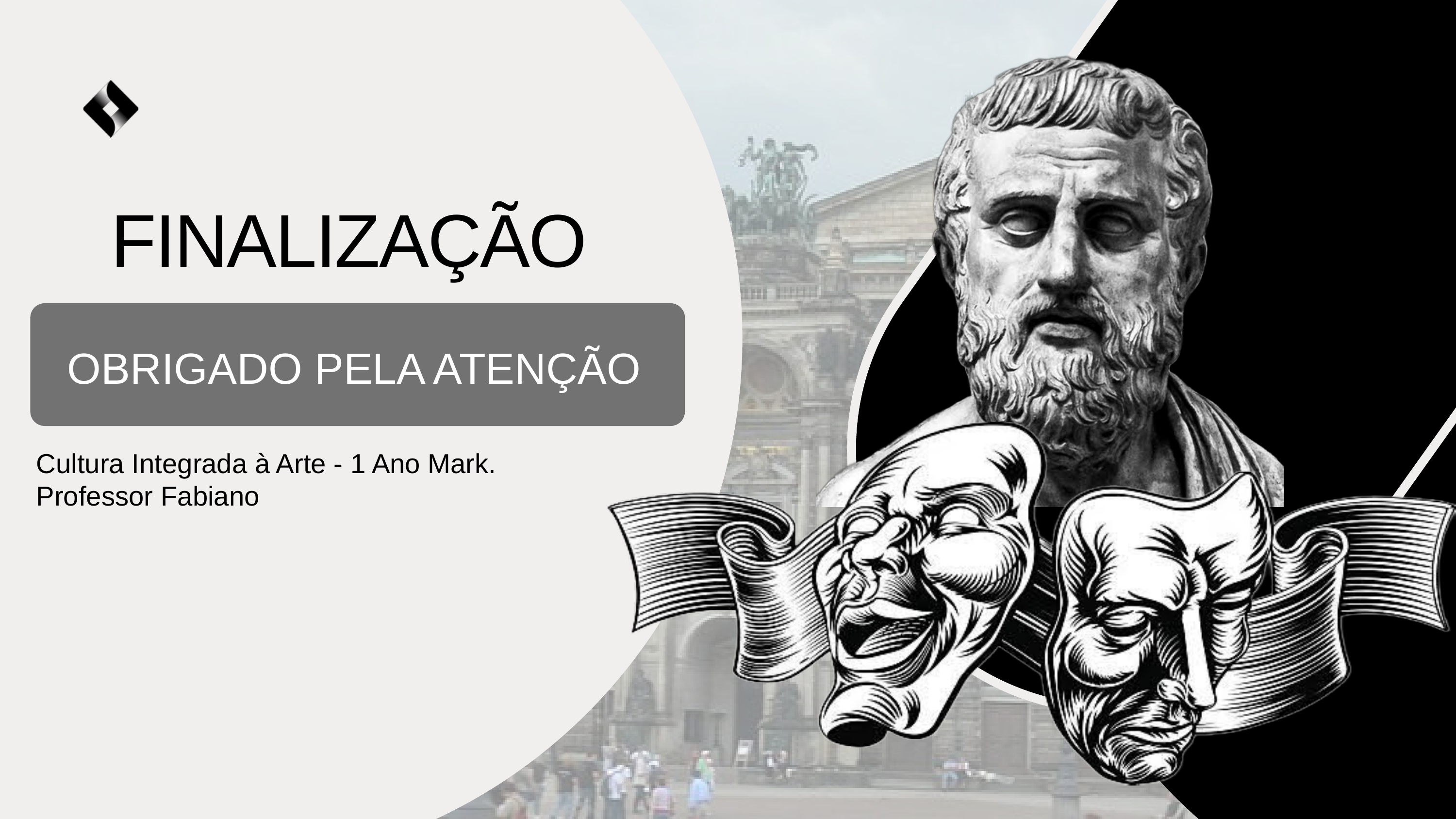

FINALIZAÇÃO

OBRIGADO PELA ATENÇÃO

Cultura Integrada à Arte - 1 Ano Mark.
Professor Fabiano